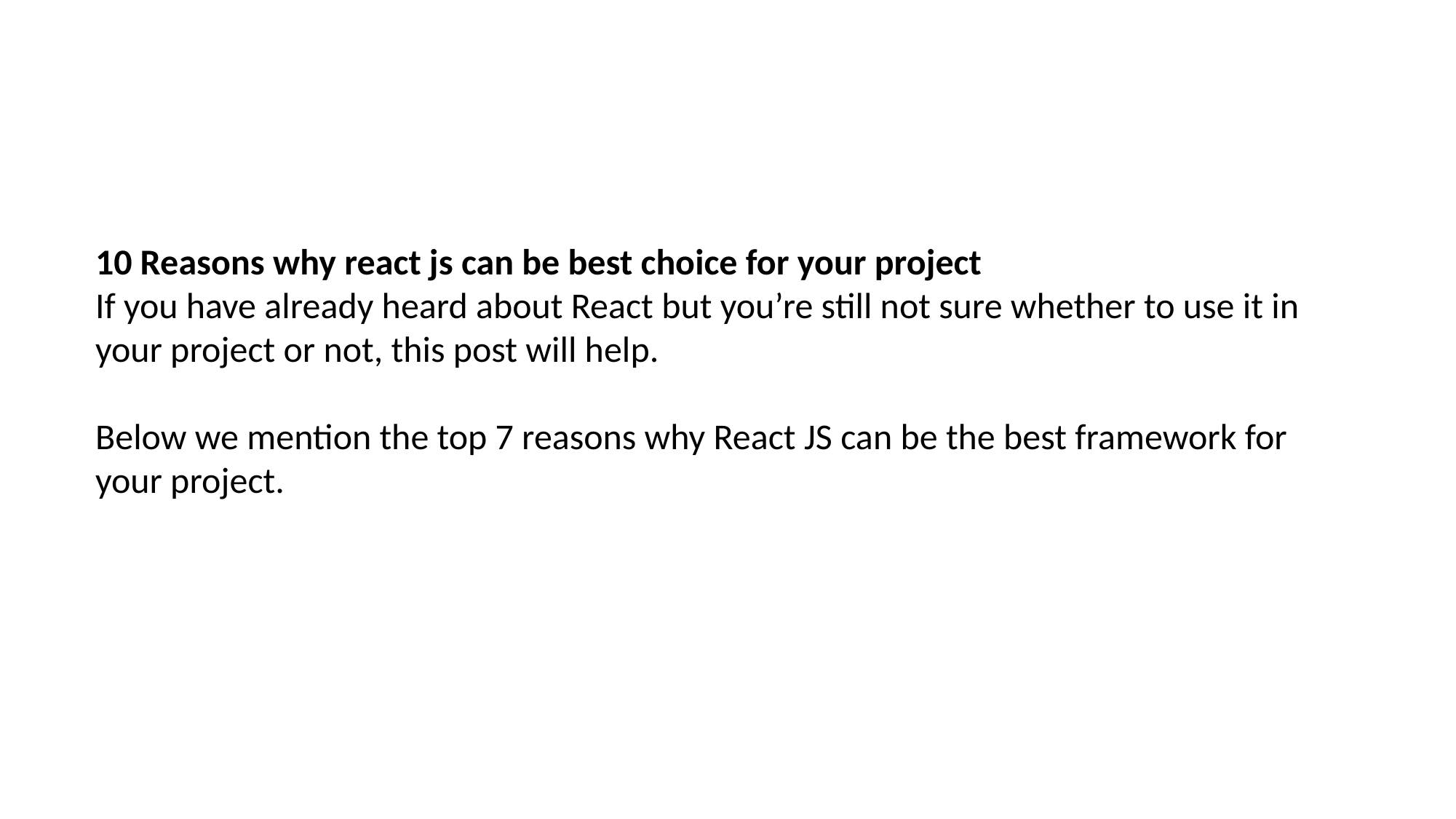

10 Reasons why react js can be best choice for your project
If you have already heard about React but you’re still not sure whether to use it in your project or not, this post will help.

Below we mention the top 7 reasons why React JS can be the best framework for your project.